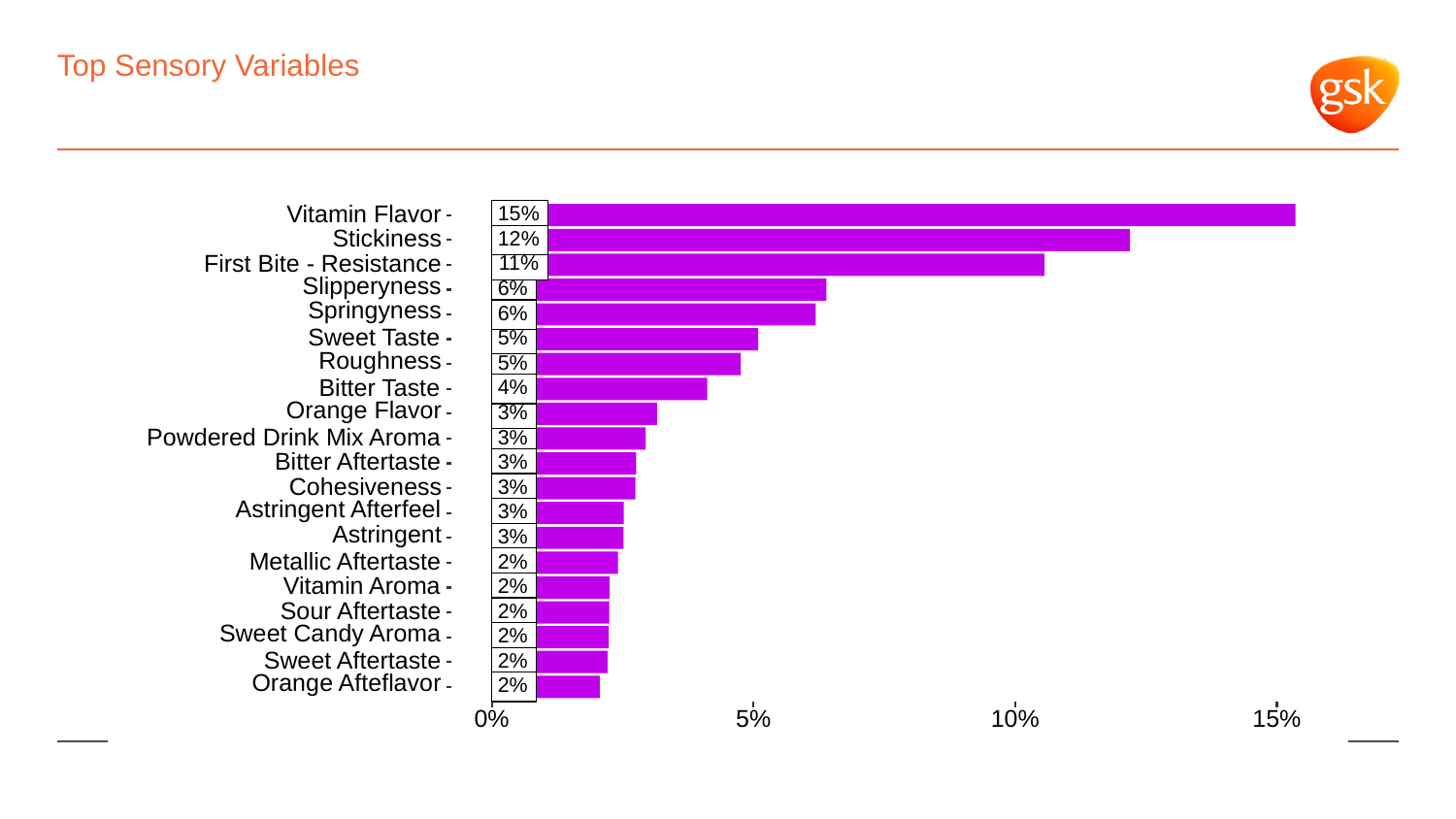

# Top Sensory Variables

Vitamin Flavor
15%

Stickiness
12%

First Bite - Resistance
11%

Slipperyness

6%

Springyness

6%

Sweet Taste
5%

Roughness

5%

Bitter Taste
4%

Orange Flavor

3%

Powdered Drink Mix Aroma
3%

Bitter Aftertaste
3%

Cohesiveness
3%

Astringent Afterfeel

3%

Astringent

3%

Metallic Aftertaste
2%

Vitamin Aroma
2%

Sour Aftertaste
2%

Sweet Candy Aroma

2%

Sweet Aftertaste
2%

Orange Afteflavor

2%

0%
5%
10%
15%